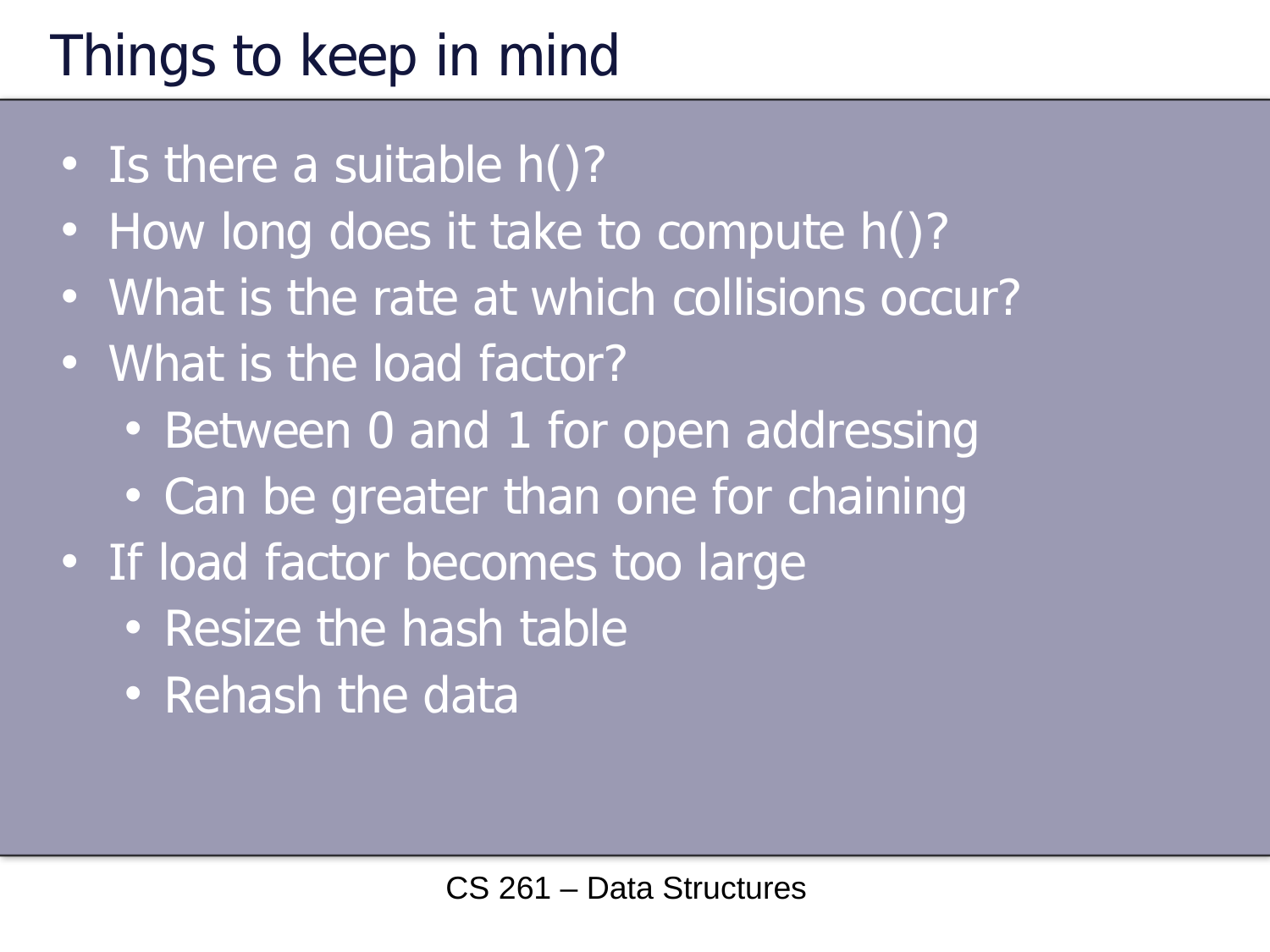

# Things to keep in mind
Is there a suitable h()?
How long does it take to compute h()?
What is the rate at which collisions occur?
What is the load factor?
Between 0 and 1 for open addressing
Can be greater than one for chaining
If load factor becomes too large
Resize the hash table
Rehash the data

CS 261 – Data Structures